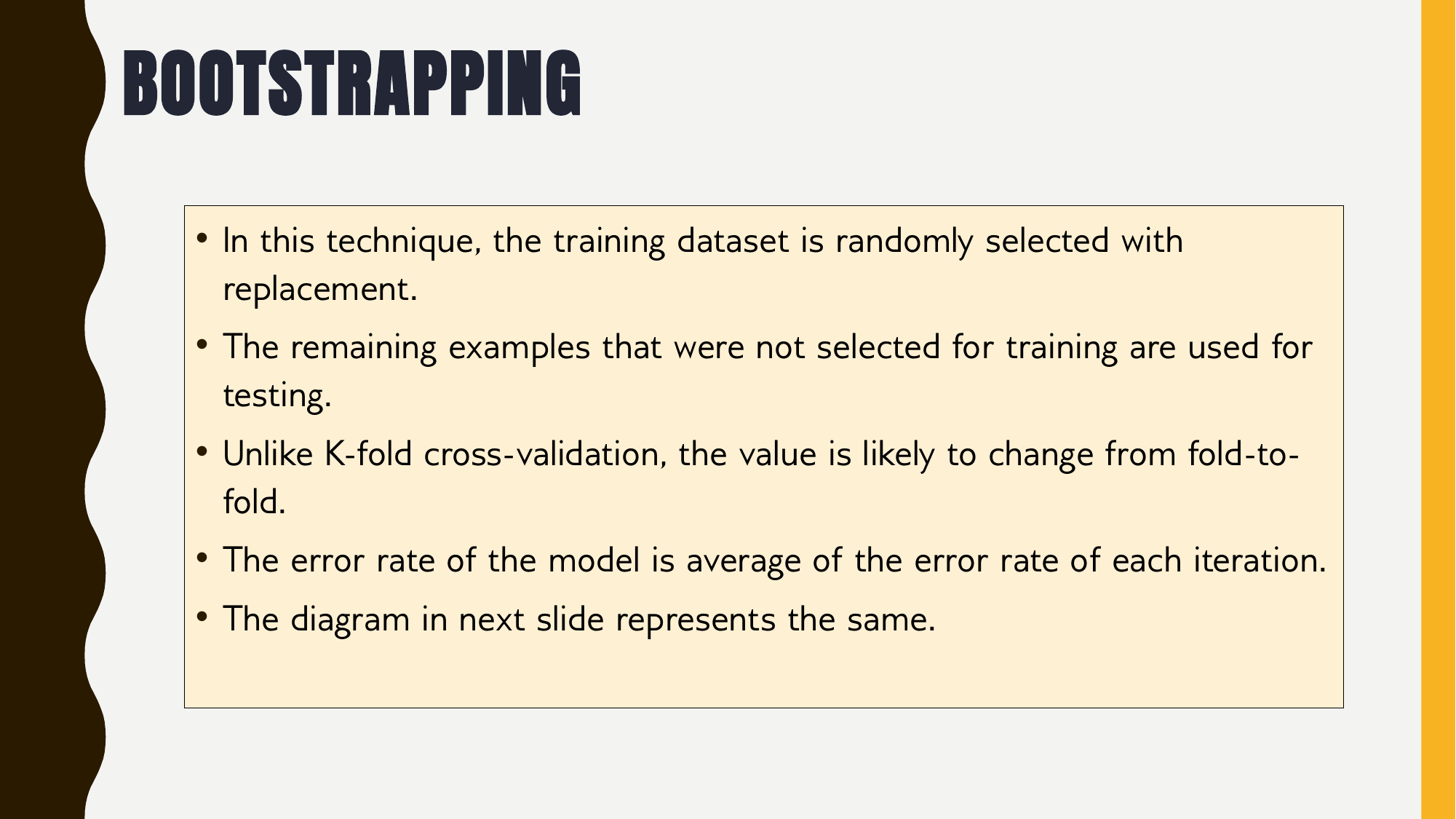

# Bootstrapping
In this technique, the training dataset is randomly selected with replacement.
The remaining examples that were not selected for training are used for testing.
Unlike K-fold cross-validation, the value is likely to change from fold-to-fold.
The error rate of the model is average of the error rate of each iteration.
The diagram in next slide represents the same.